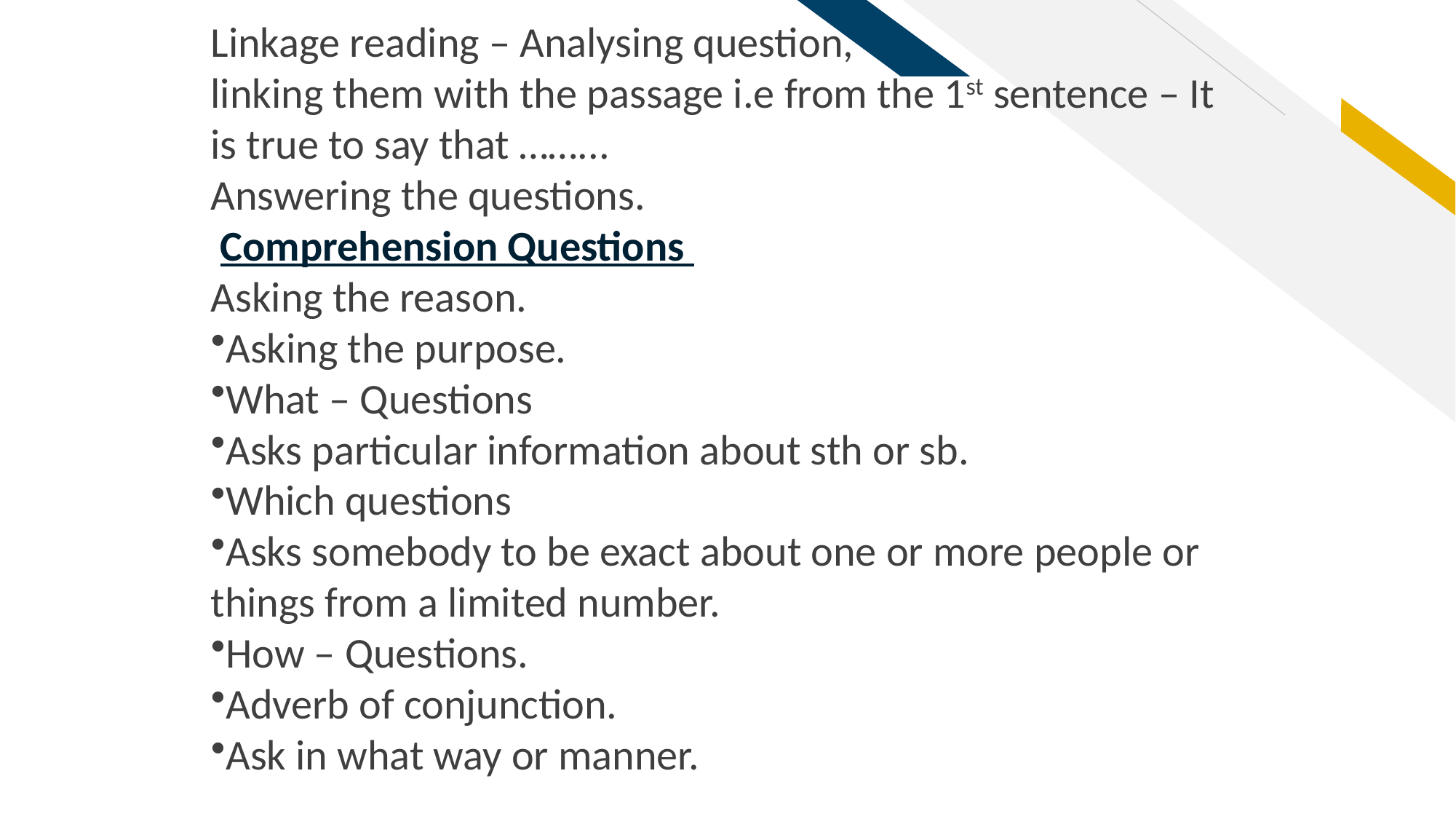

Linkage reading – Analysing question,
linking them with the passage i.e from the 1st sentence – It is true to say that ……...
Answering the questions.
 Comprehension Questions
Asking the reason.
Asking the purpose.
What – Questions
Asks particular information about sth or sb.
Which questions
Asks somebody to be exact about one or more people or things from a limited number.
How – Questions.
Adverb of conjunction.
Ask in what way or manner.